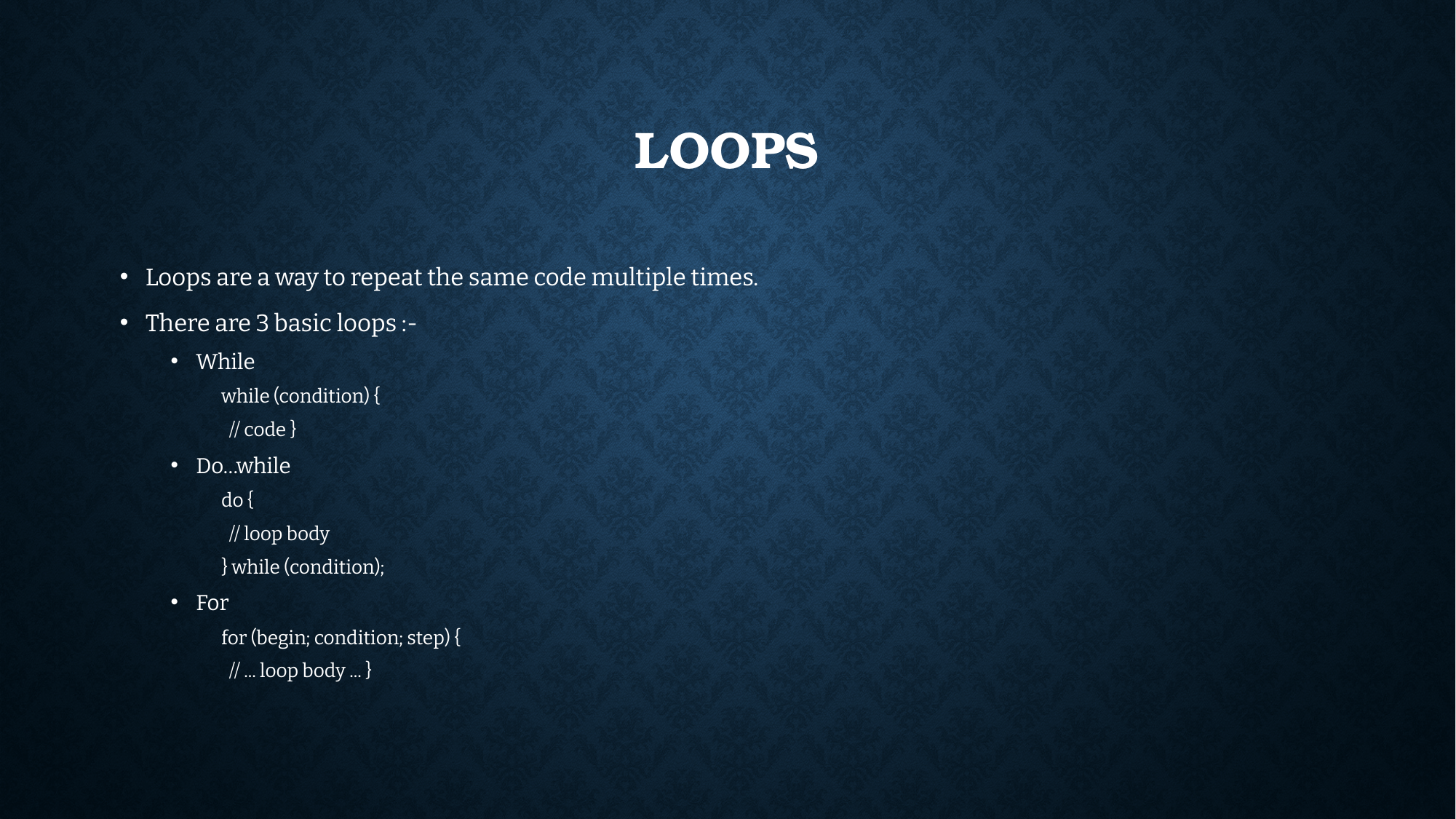

# Loops
Loops are a way to repeat the same code multiple times.
There are 3 basic loops :-
While
while (condition) {
  // code }
Do…while
do {
  // loop body
} while (condition);
For
for (begin; condition; step) {
  // ... loop body ... }